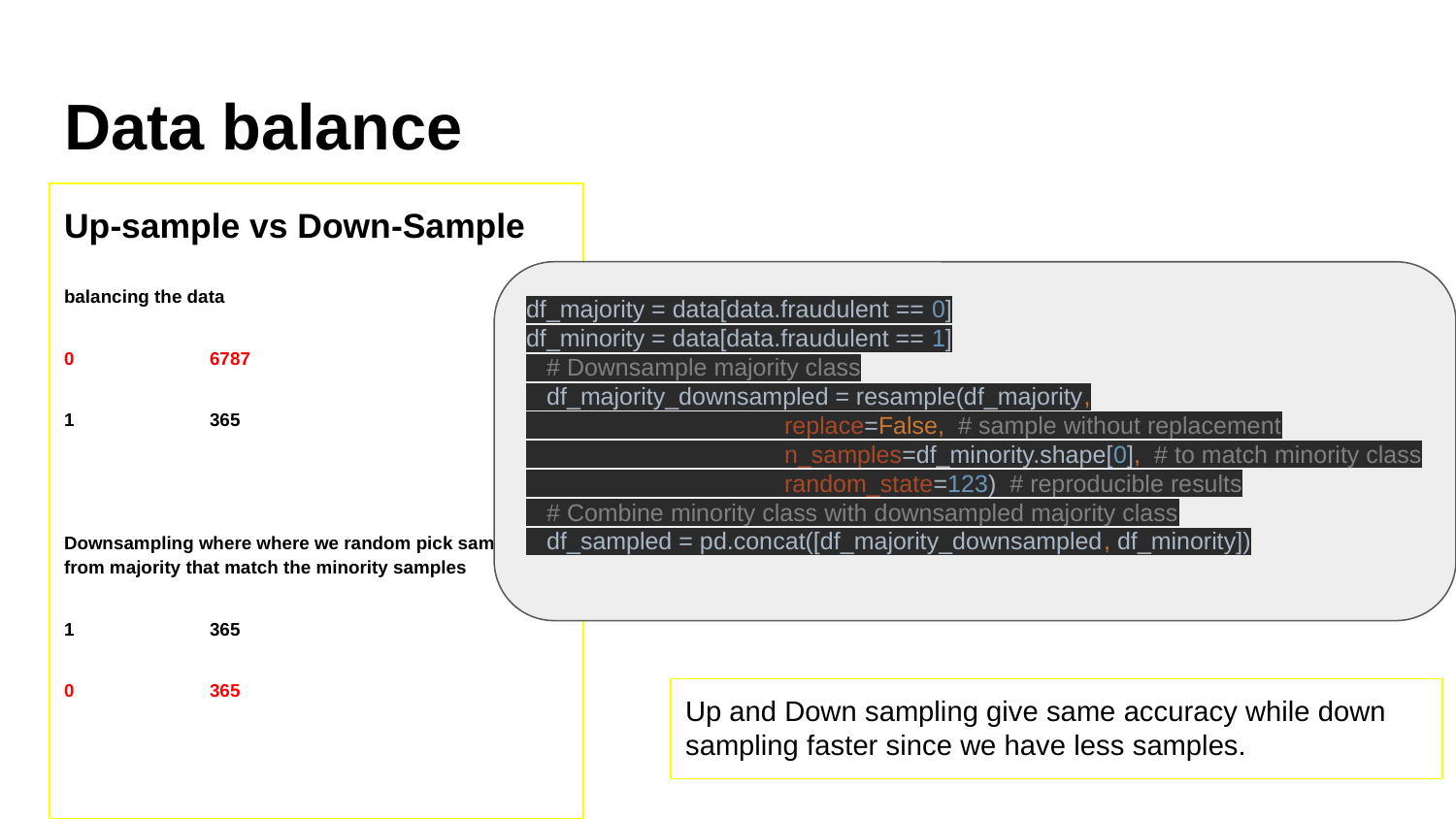

# Data balance
Up-sample vs Down-Sample
balancing the data
0	6787
1 	365

Downsampling where where we random pick samples from majority that match the minority samples
1	365
0	365

df_majority = data[data.fraudulent == 0]
df_minority = data[data.fraudulent == 1]
   # Downsample majority class
   df_majority_downsampled = resample(df_majority,
                                      replace=False,  # sample without replacement
                                      n_samples=df_minority.shape[0],  # to match minority class
                                      random_state=123)  # reproducible results
   # Combine minority class with downsampled majority class
   df_sampled = pd.concat([df_majority_downsampled, df_minority])

Up and Down sampling give same accuracy while down sampling faster since we have less samples.